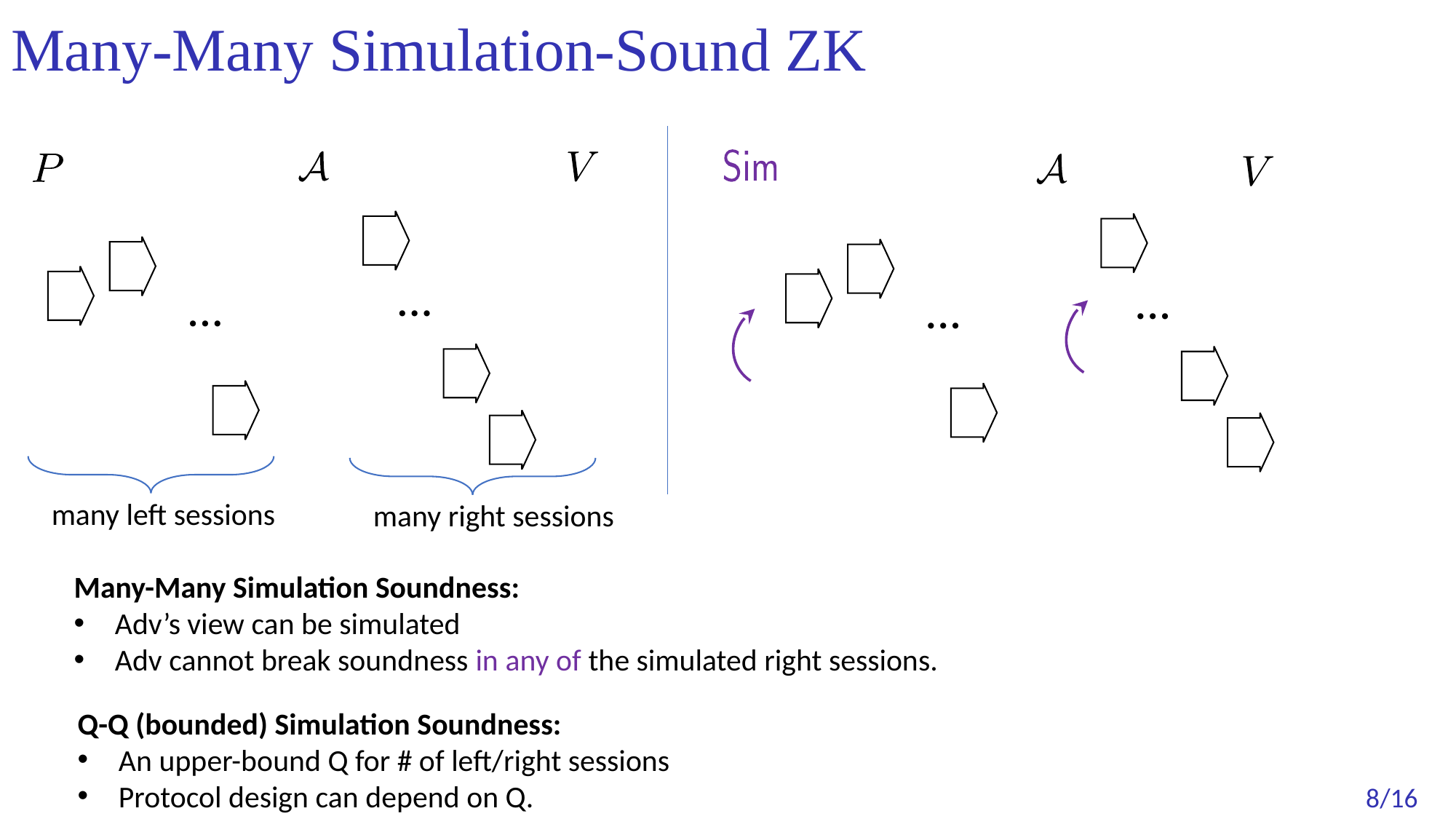

# Many-Many Simulation-Sound ZK

…
…

…
…

many left sessions
many right sessions
Many-Many Simulation Soundness:
Adv’s view can be simulated
Adv cannot break soundness in any of the simulated right sessions.
Q-Q (bounded) Simulation Soundness:
An upper-bound Q for # of left/right sessions
Protocol design can depend on Q.